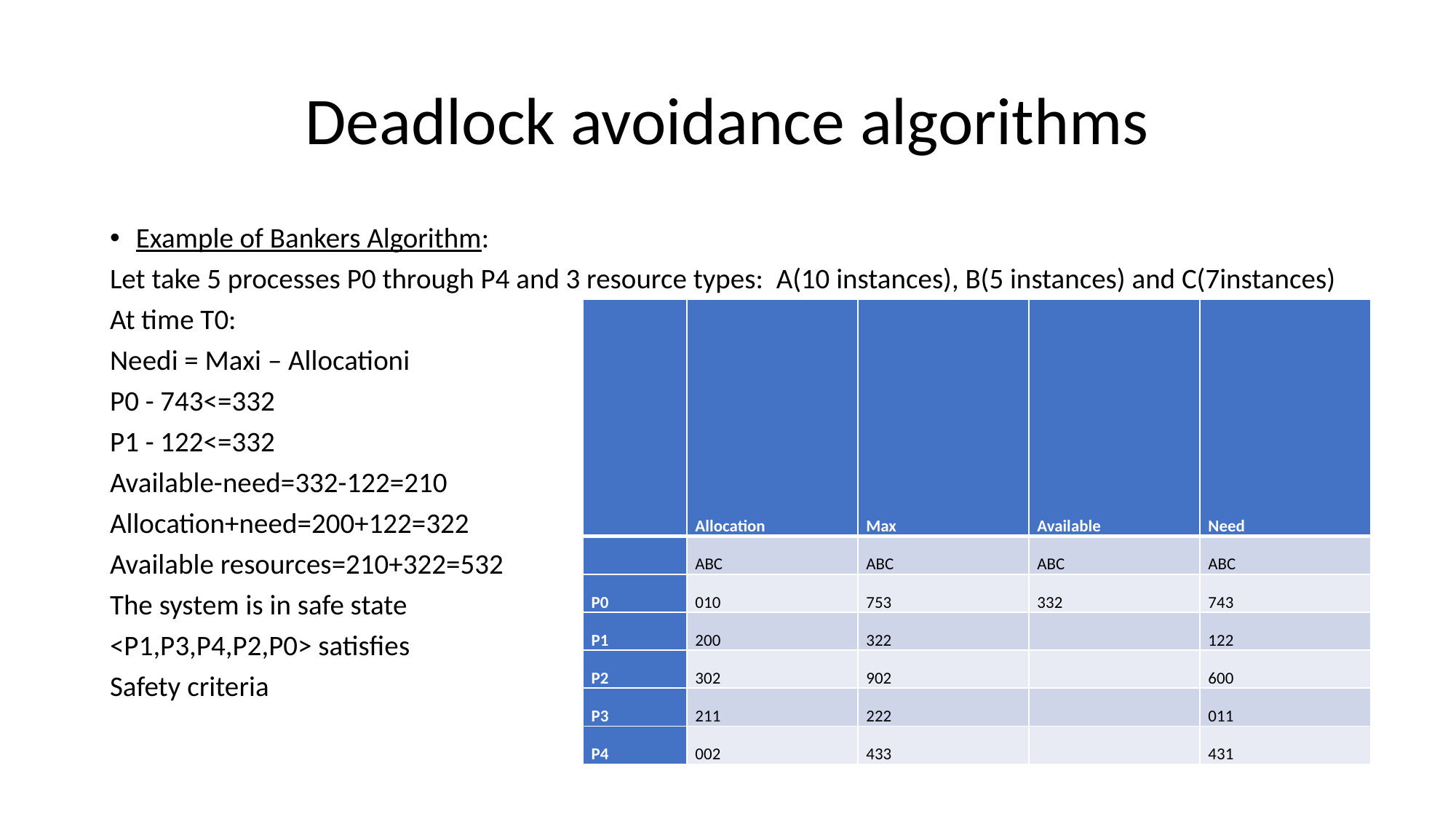

# Deadlock avoidance algorithms
Example of Bankers Algorithm:
Let take 5 processes P0 through P4 and 3 resource types:  A(10 instances), B(5 instances) and C(7instances)
At time T0:
Needi = Maxi – Allocationi
P0 - 743<=332
P1 - 122<=332
Available-need=332-122=210
Allocation+need=200+122=322
Available resources=210+322=532
The system is in safe state
<P1,P3,P4,P2,P0> satisfies
Safety criteria
|  | Allocation | Max | Available | Need |
| --- | --- | --- | --- | --- |
|  | ABC | ABC | ABC | ABC |
| P0 | 010 | 753 | 332 | 743 |
| P1 | 200 | 322 |  | 122 |
| P2 | 302 | 902 |  | 600 |
| P3 | 211 | 222 |  | 011 |
| P4 | 002 | 433 |  | 431 |